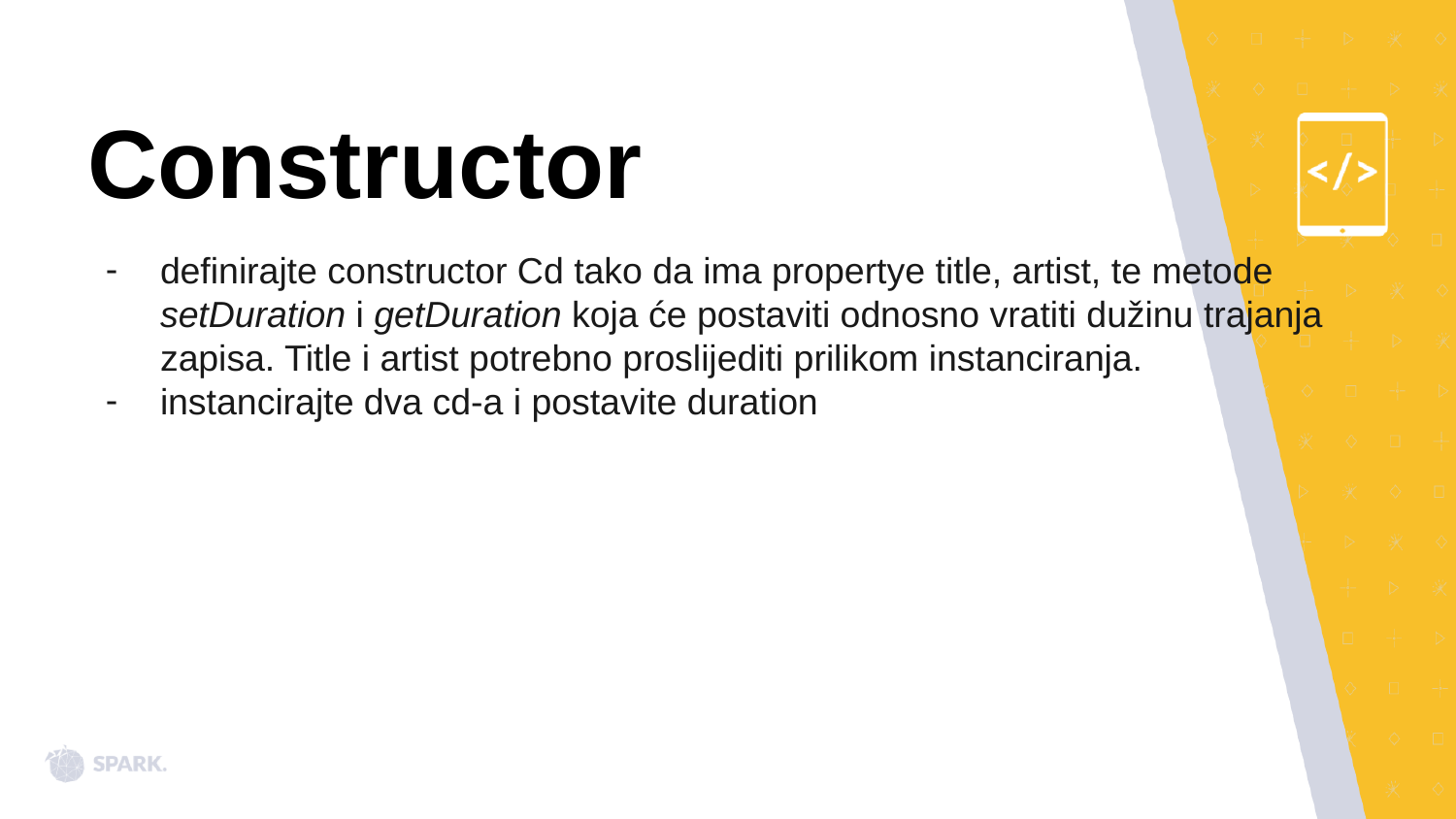

# Constructor

definirajte constructor Cd tako da ima propertye title, artist, te metode setDuration i getDuration koja će postaviti odnosno vratiti dužinu trajanja zapisa. Title i artist potrebno proslijediti prilikom instanciranja.
instancirajte dva cd-a i postavite duration